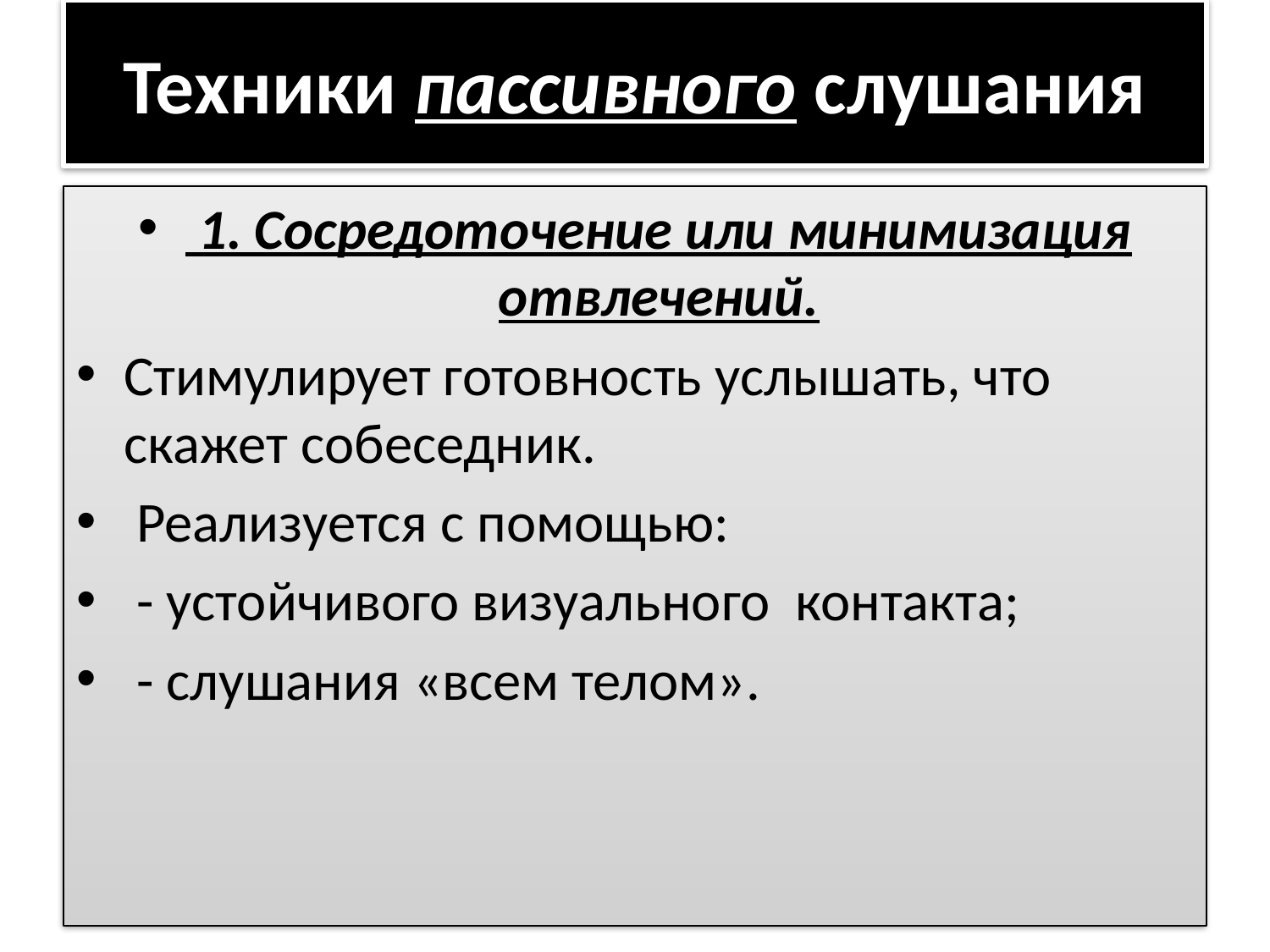

# Техники пассивного слушания
 1. Сосредоточение или минимизация отвлечений.
Стимулирует готовность услышать, что скажет собеседник.
 Реализуется с помощью:
 - устойчивого визуального  контакта;
 - слушания «всем телом».